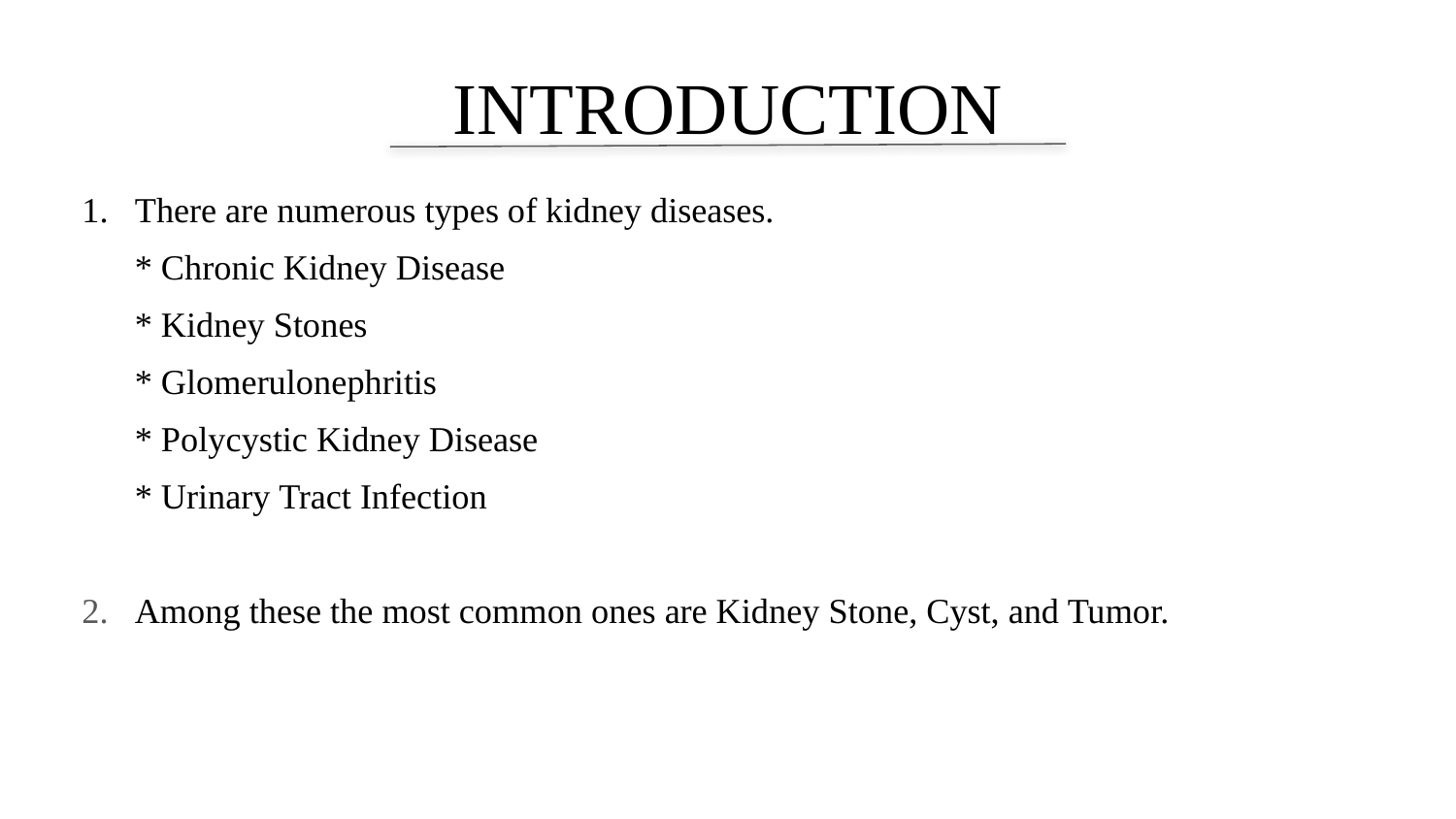

# INTRODUCTION
There are numerous types of kidney diseases.
* Chronic Kidney Disease
* Kidney Stones
* Glomerulonephritis
* Polycystic Kidney Disease
* Urinary Tract Infection

Among these the most common ones are Kidney Stone, Cyst, and Tumor.